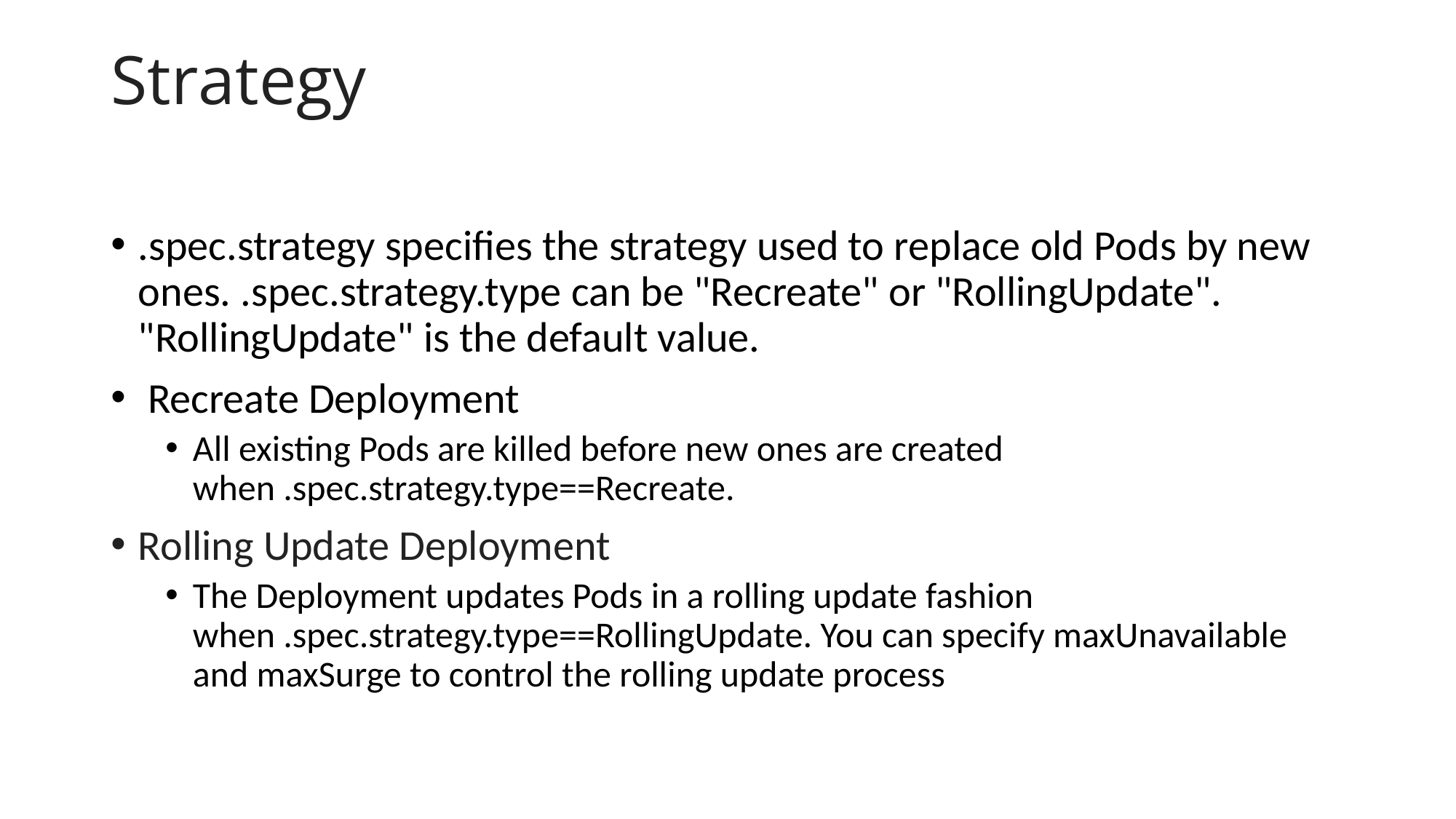

# Strategy
.spec.strategy specifies the strategy used to replace old Pods by new ones. .spec.strategy.type can be "Recreate" or "RollingUpdate". "RollingUpdate" is the default value.
 Recreate Deployment
All existing Pods are killed before new ones are created when .spec.strategy.type==Recreate.
Rolling Update Deployment
The Deployment updates Pods in a rolling update fashion when .spec.strategy.type==RollingUpdate. You can specify maxUnavailable and maxSurge to control the rolling update process